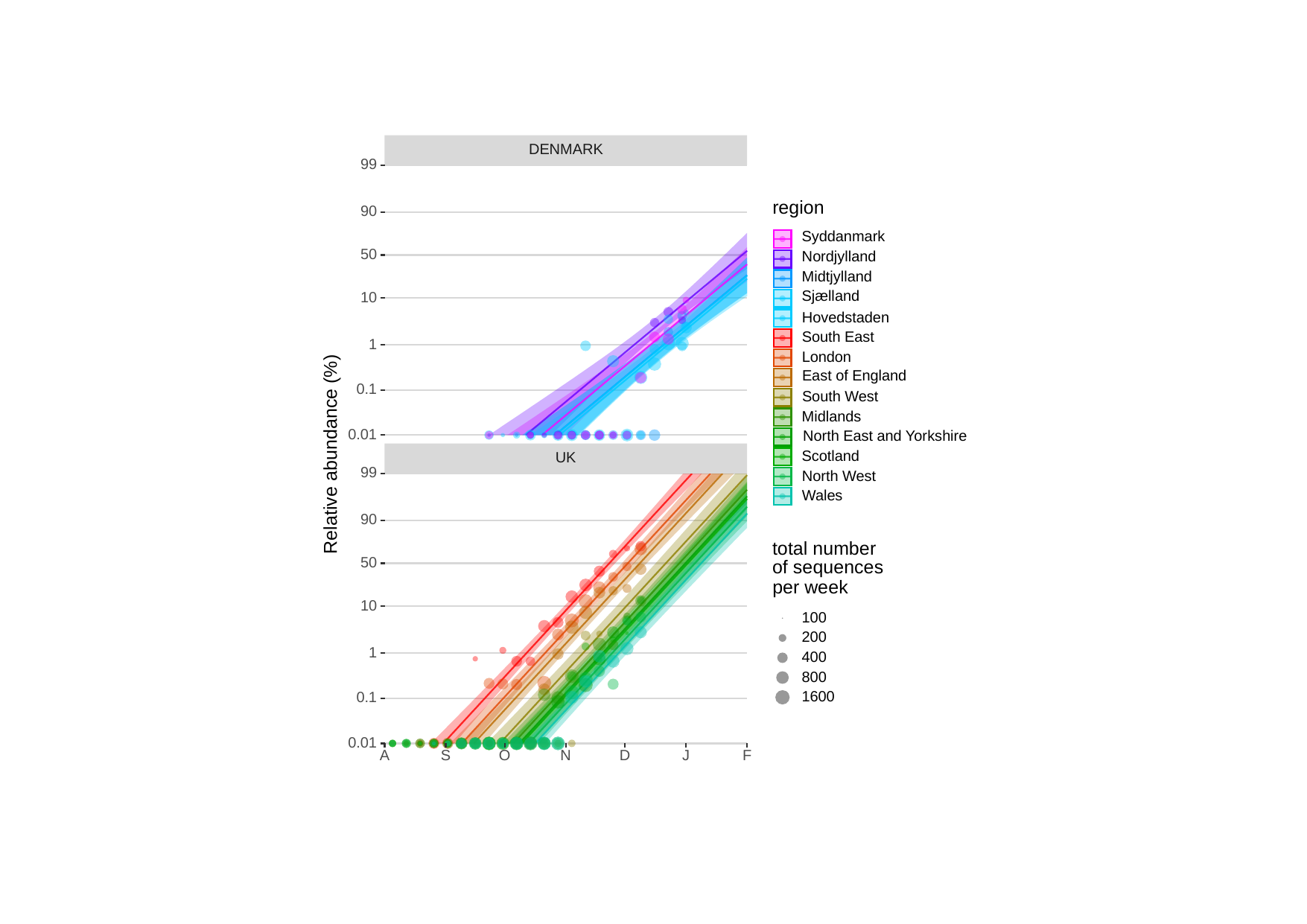

DENMARK
99

region
90

Syddanmark

50

Nordjylland

Midtjylland

Sjælland
10

Hovedstaden

South East

1

London

East of England

0.1

South West

Midlands

0.01

North East and Yorkshire

Relative abundance (%)

Scotland
UK

99
North West

Wales

90

total number

50
of sequences

per week

10

100

200

1

400

800

1600
0.1

0.01

O
S
J
A
N
D
F